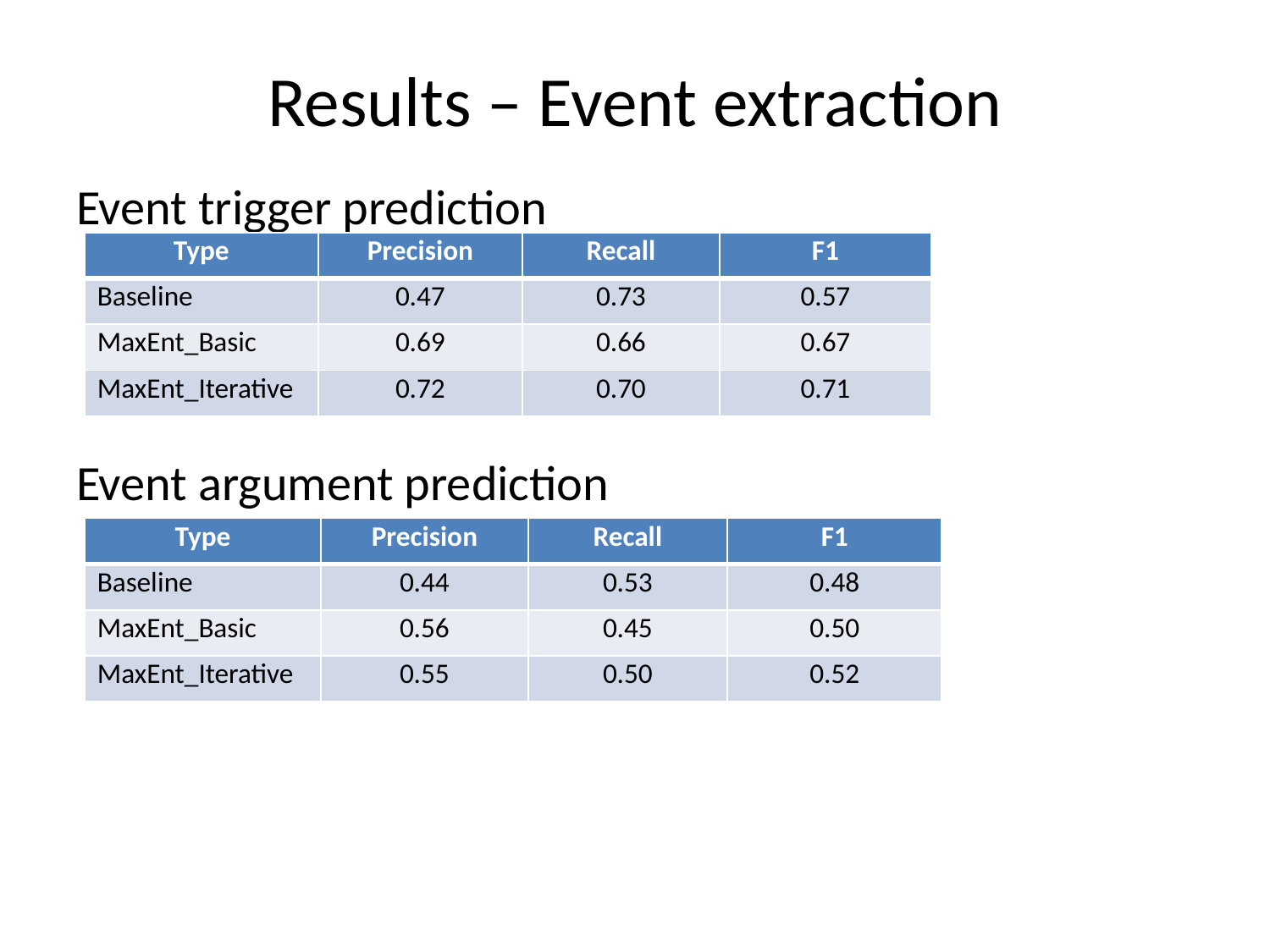

# Results – Event extraction
Event trigger prediction

Event argument prediction

| Type | Precision | Recall | F1 |
| --- | --- | --- | --- |
| Baseline | 0.47 | 0.73 | 0.57 |
| MaxEnt\_Basic | 0.69 | 0.66 | 0.67 |
| MaxEnt\_Iterative | 0.72 | 0.70 | 0.71 |
| Type | Precision | Recall | F1 |
| --- | --- | --- | --- |
| Baseline | 0.44 | 0.53 | 0.48 |
| MaxEnt\_Basic | 0.56 | 0.45 | 0.50 |
| MaxEnt\_Iterative | 0.55 | 0.50 | 0.52 |